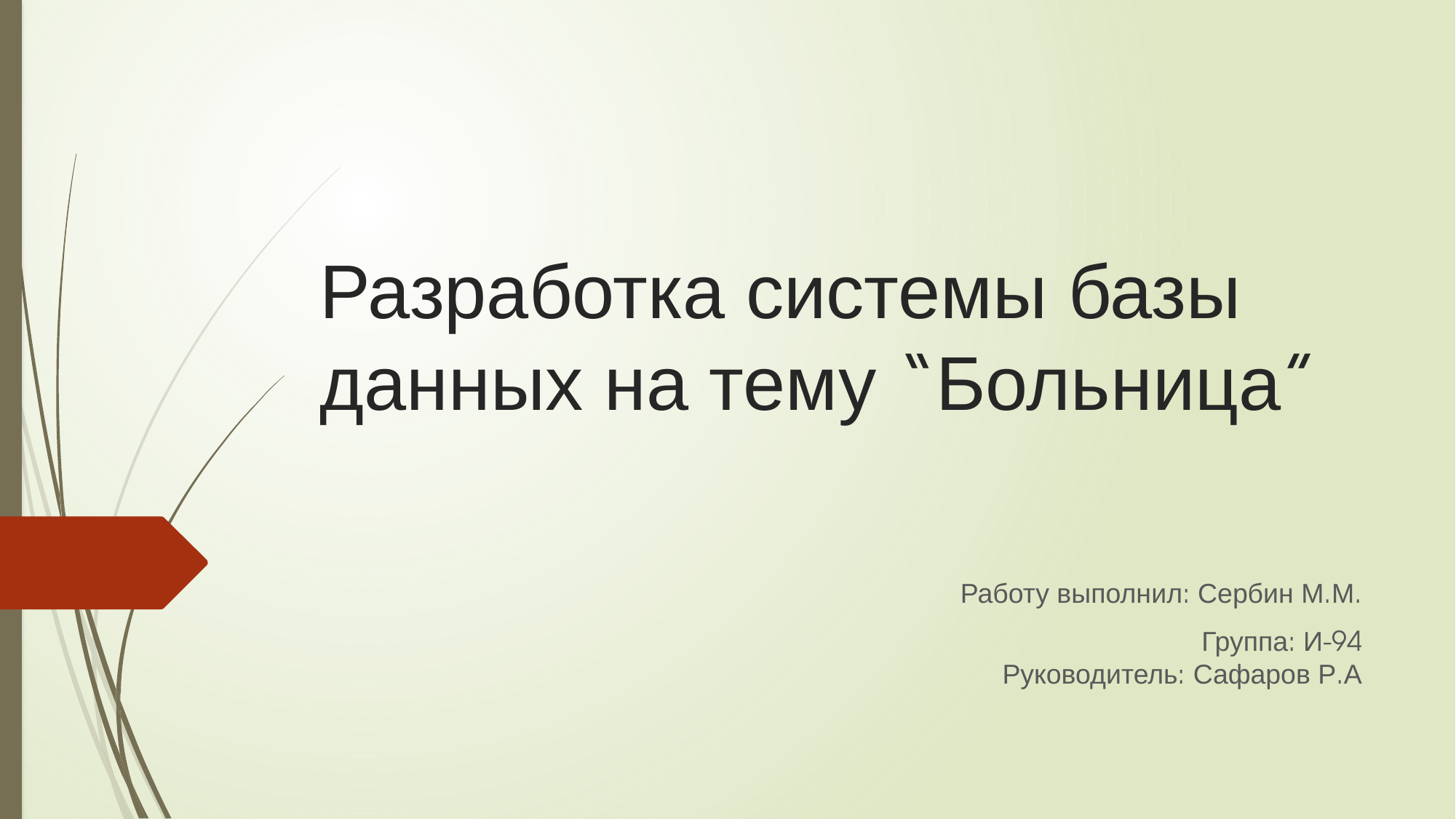

# Разработка системы базы данных на тему “Больница”
Работу выполнил: Сербин М.М.
Группа: И-94
Руководитель: Сафаров Р.А